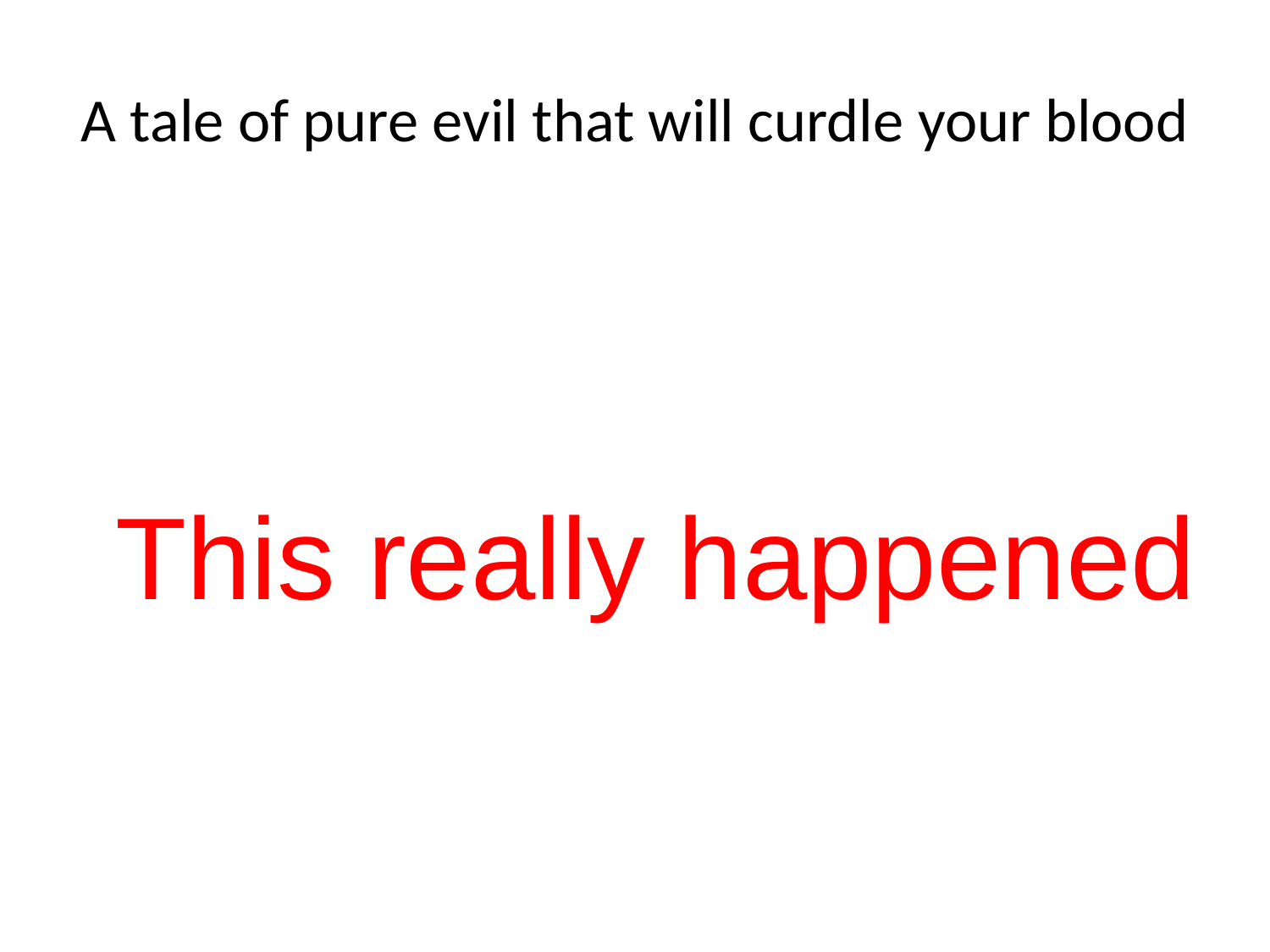

# A tale of pure evil that will curdle your blood
This really happened